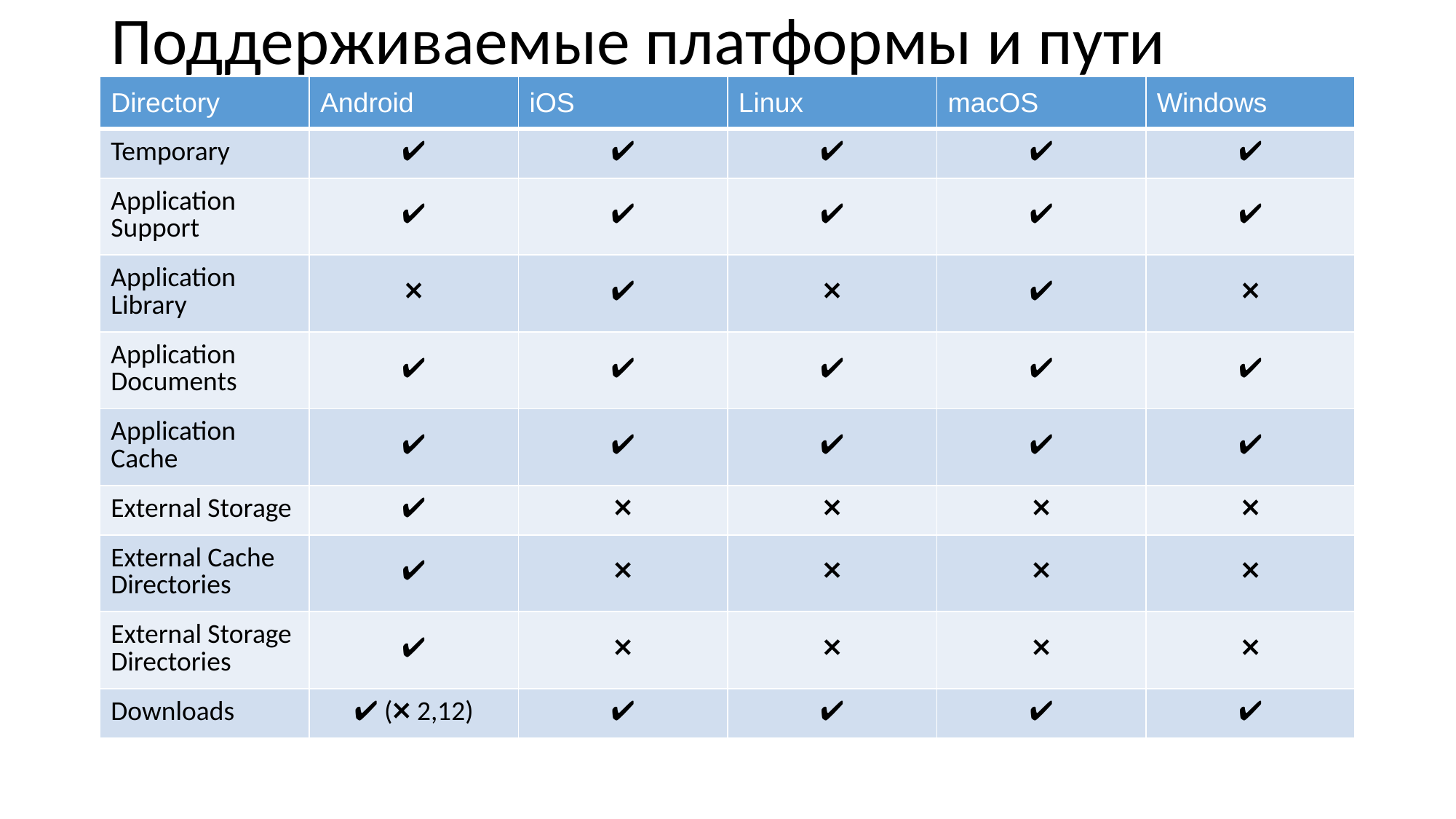

# Поддерживаемые платформы и пути
| Directory | Android | iOS | Linux | macOS | Windows |
| --- | --- | --- | --- | --- | --- |
| Temporary | ✔ | ✔ | ✔ | ✔ | ✔ |
| Application Support | ✔ | ✔ | ✔ | ✔ | ✔ |
| Application Library | ❌ | ✔ | ❌ | ✔ | ❌ |
| Application Documents | ✔ | ✔ | ✔ | ✔ | ✔ |
| Application Cache | ✔ | ✔ | ✔ | ✔ | ✔ |
| External Storage | ✔ | ❌ | ❌ | ❌ | ❌ |
| External Cache Directories | ✔ | ❌ | ❌ | ❌ | ❌ |
| External Storage Directories | ✔ | ❌ | ❌ | ❌ | ❌ |
| Downloads | ✔ (❌ 2,12) | ✔ | ✔ | ✔ | ✔ |